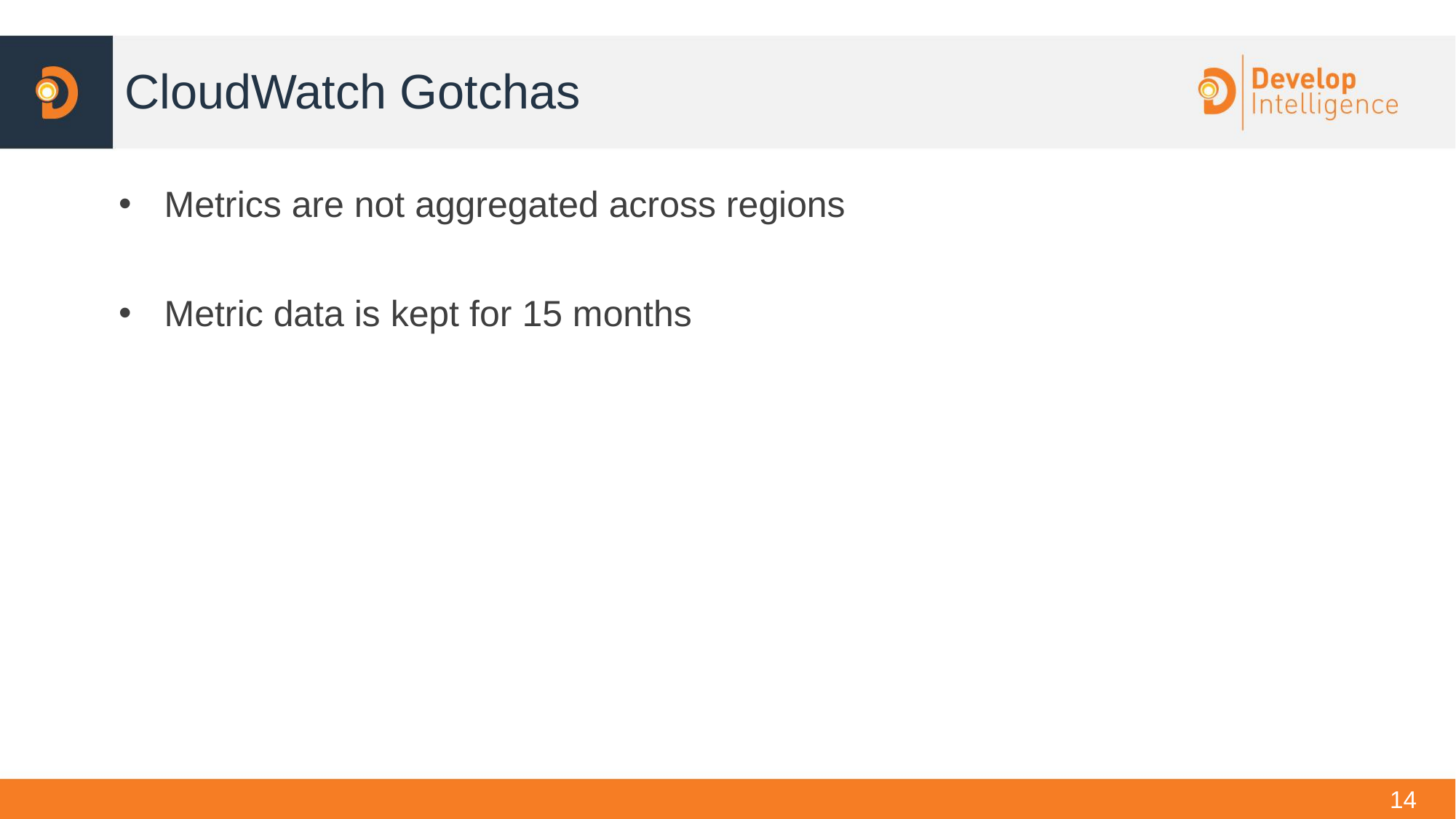

# CloudWatch Gotchas
Metrics are not aggregated across regions

Metric data is kept for 15 months
14